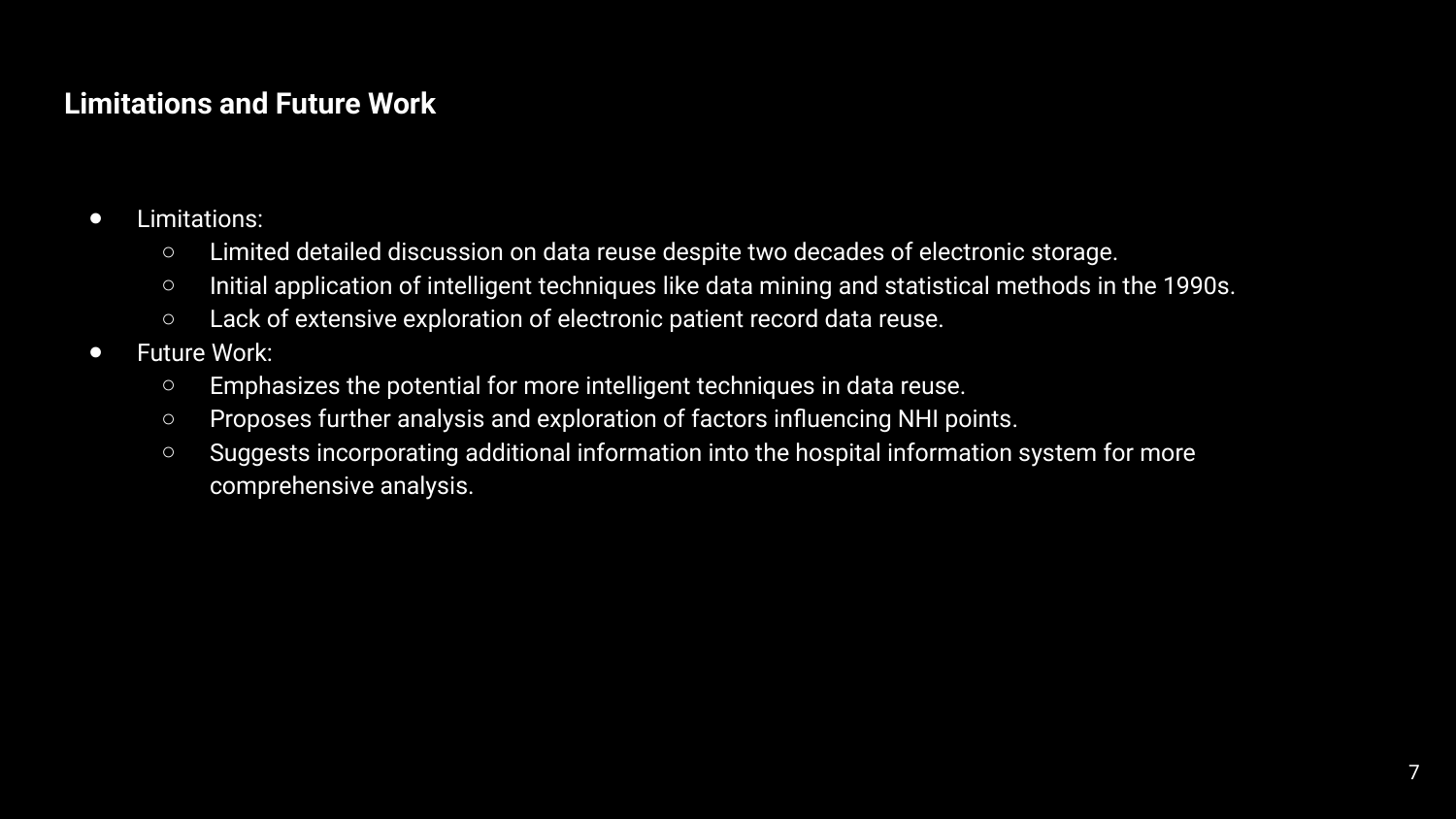

# Limitations and Future Work

Limitations:
Limited detailed discussion on data reuse despite two decades of electronic storage.
Initial application of intelligent techniques like data mining and statistical methods in the 1990s.
Lack of extensive exploration of electronic patient record data reuse.
Future Work:
Emphasizes the potential for more intelligent techniques in data reuse.
Proposes further analysis and exploration of factors influencing NHI points.
Suggests incorporating additional information into the hospital information system for more comprehensive analysis.

7